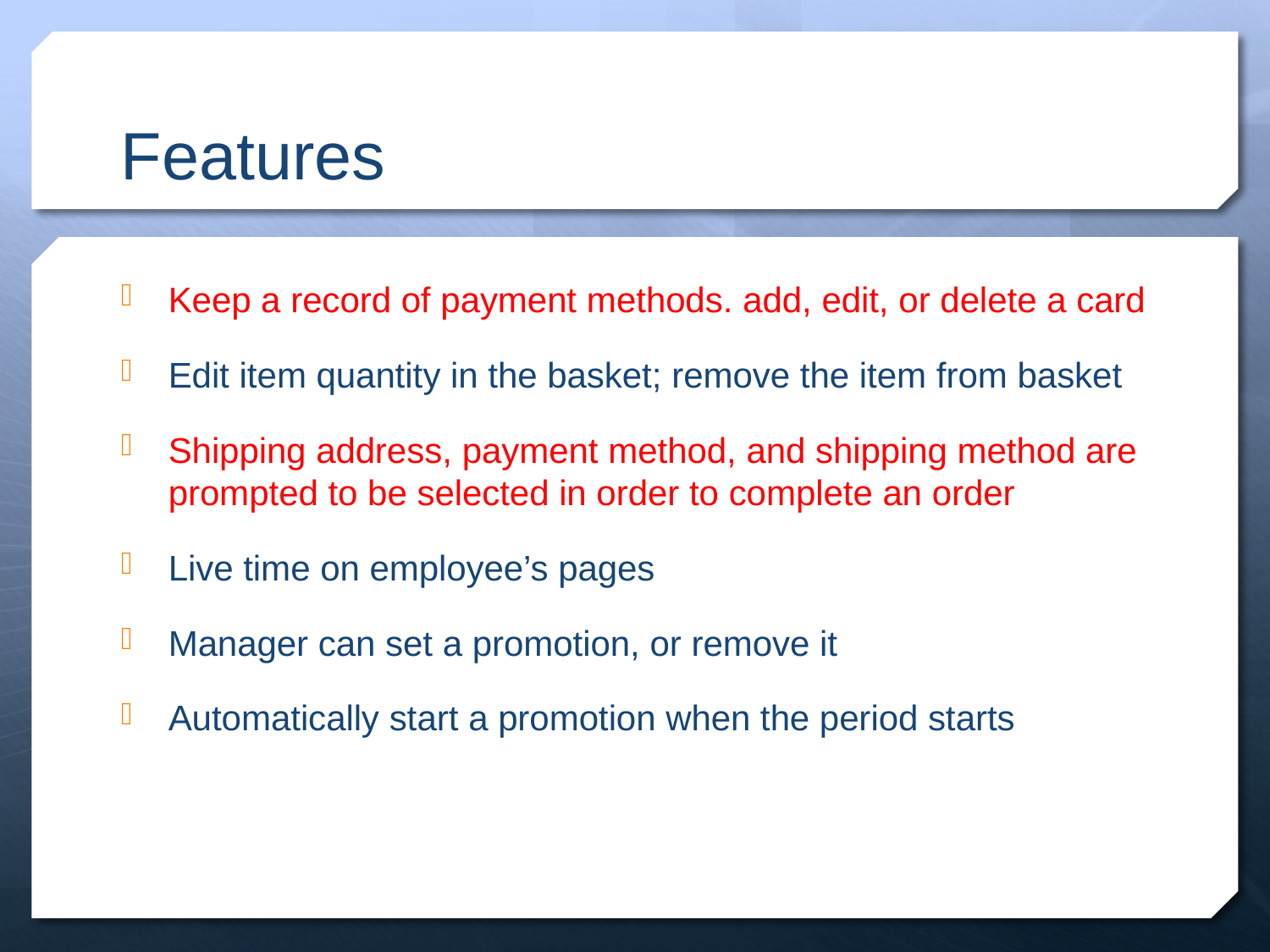

# Features
Keep a record of payment methods. add, edit, or delete a card
Edit item quantity in the basket; remove the item from basket
Shipping address, payment method, and shipping method are prompted to be selected in order to complete an order
Live time on employee’s pages
Manager can set a promotion, or remove it
Automatically start a promotion when the period starts